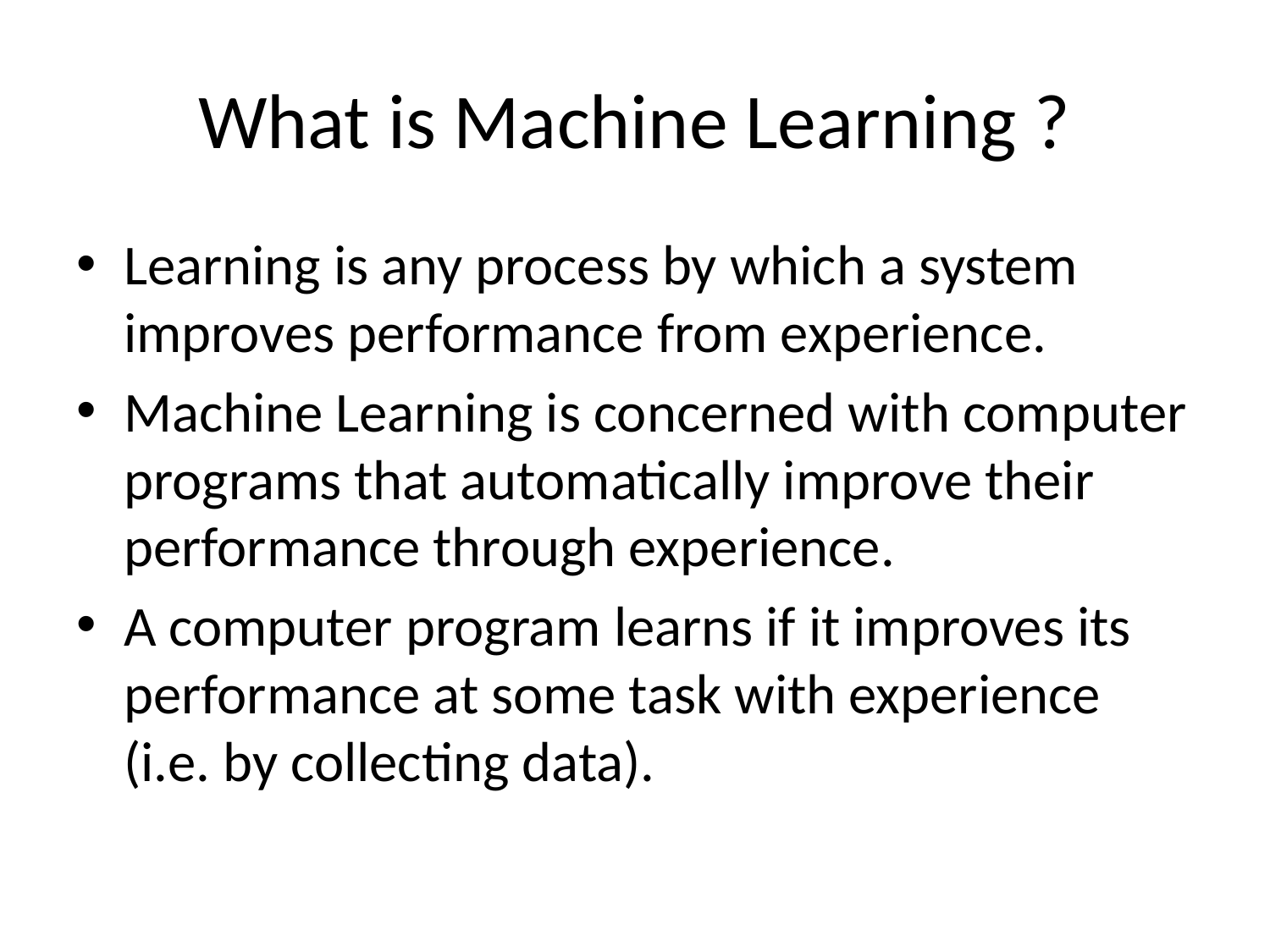

# What is Machine Learning ?
Learning is any process by which a system improves performance from experience.
Machine Learning is concerned with computer programs that automatically improve their performance through experience.
A computer program learns if it improves its performance at some task with experience (i.e. by collecting data).